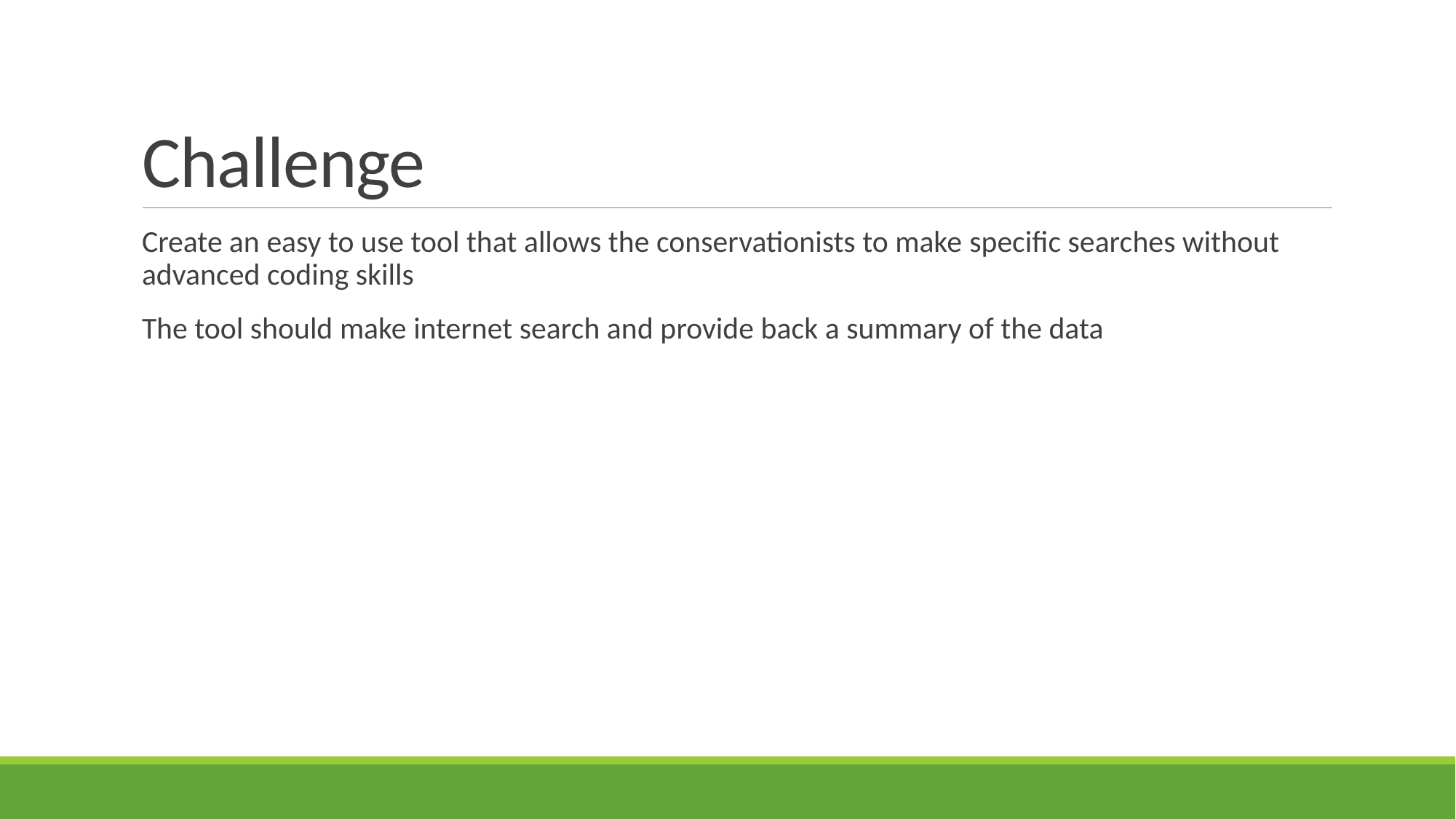

# Challenge
Create an easy to use tool that allows the conservationists to make specific searches without advanced coding skills
The tool should make internet search and provide back a summary of the data